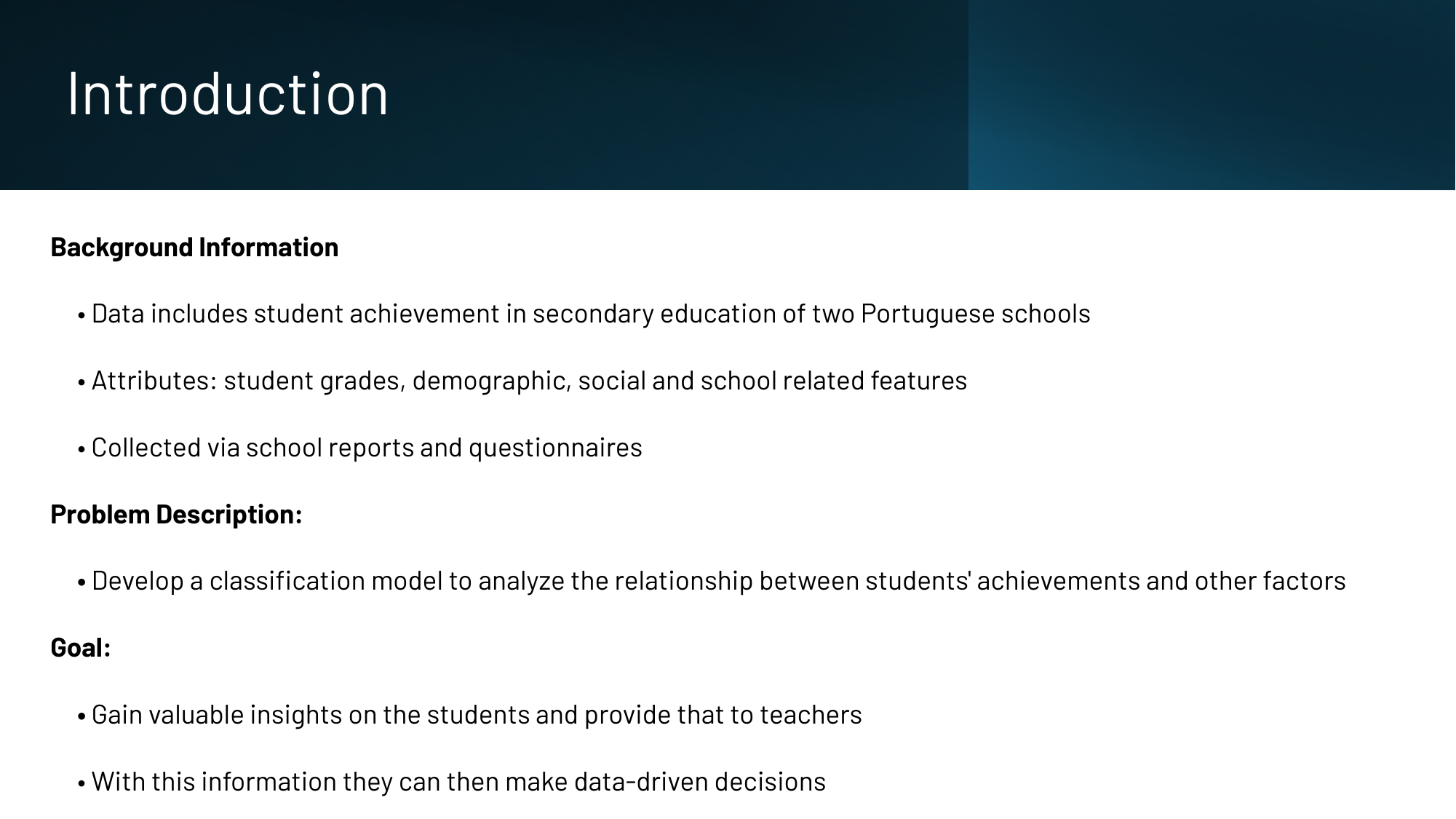

# Introduction
Background Information
 • Data includes student achievement in secondary education of two Portuguese schools
 • Attributes: student grades, demographic, social and school related features
 • Collected via school reports and questionnaires
Problem Description:
 • Develop a classification model to analyze the relationship between students' achievements and other factors
Goal:
 • Gain valuable insights on the students and provide that to teachers
 • With this information they can then make data-driven decisions